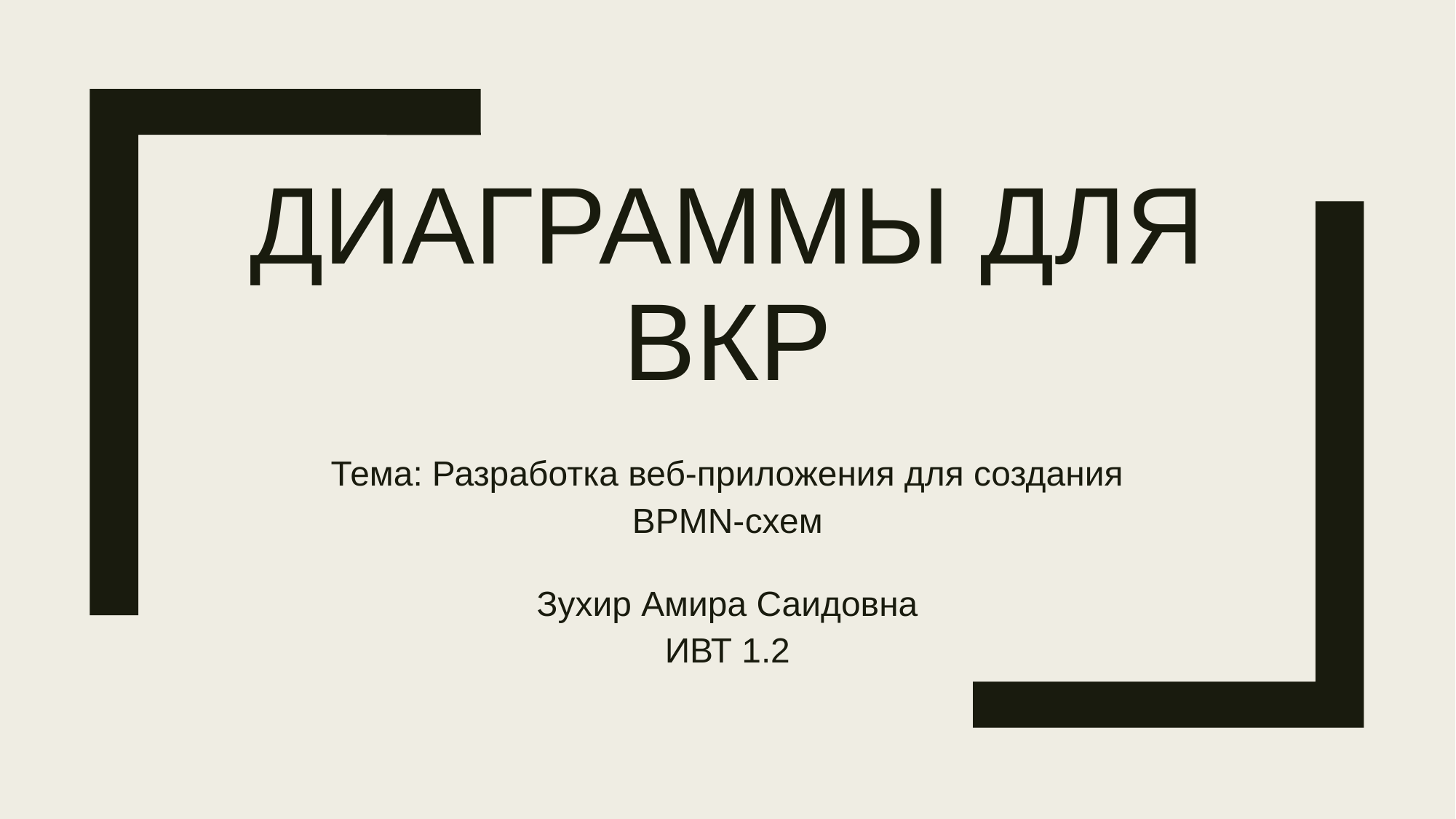

# Диаграммы для вкр
Тема: Разработка веб-приложения для создания BPMN-схем
Зухир Амира Саидовна
ИВТ 1.2